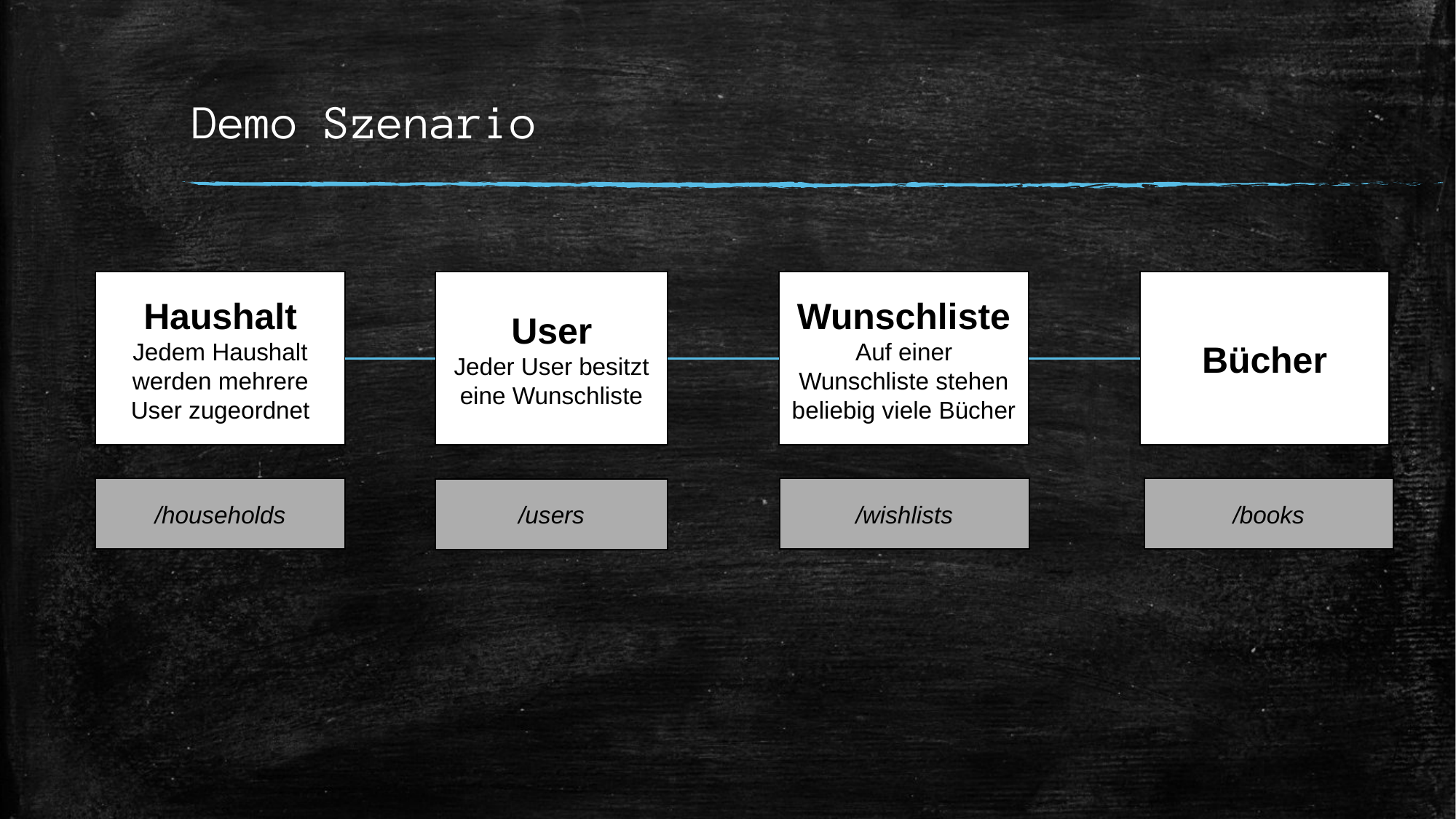

# Demo Szenario
User
Jeder User besitzt eine Wunschliste
Haushalt
Jedem Haushalt werden mehrere User zugeordnet
Wunschliste
Auf einer Wunschliste stehen beliebig viele Bücher
Bücher
/households
/books
/wishlists
/users